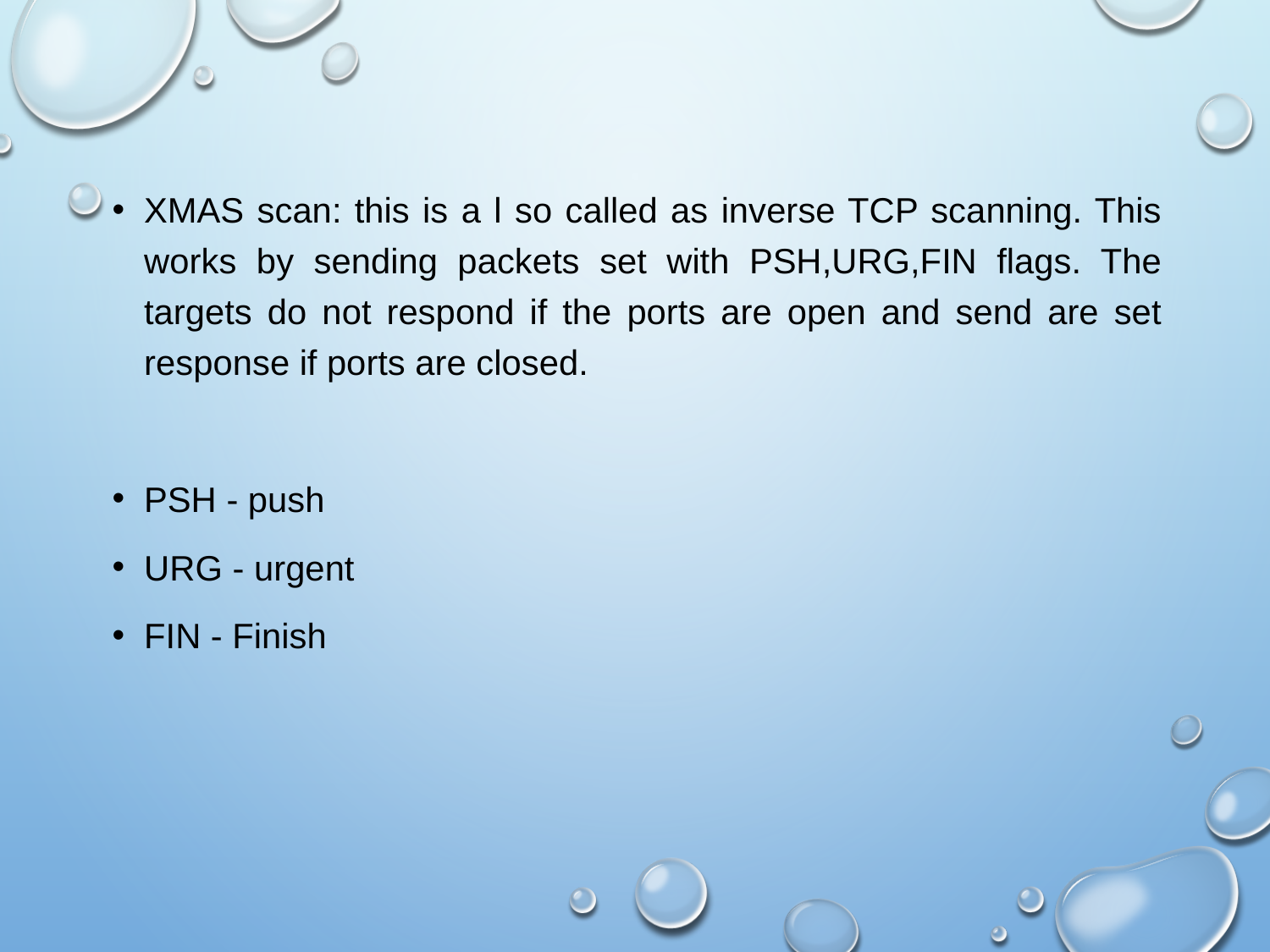

XMAS scan: this is a l so called as inverse TCP scanning. This works by sending packets set with PSH,URG,FIN flags. The targets do not respond if the ports are open and send are set response if ports are closed.

PSH - push
URG - urgent
FIN - Finish